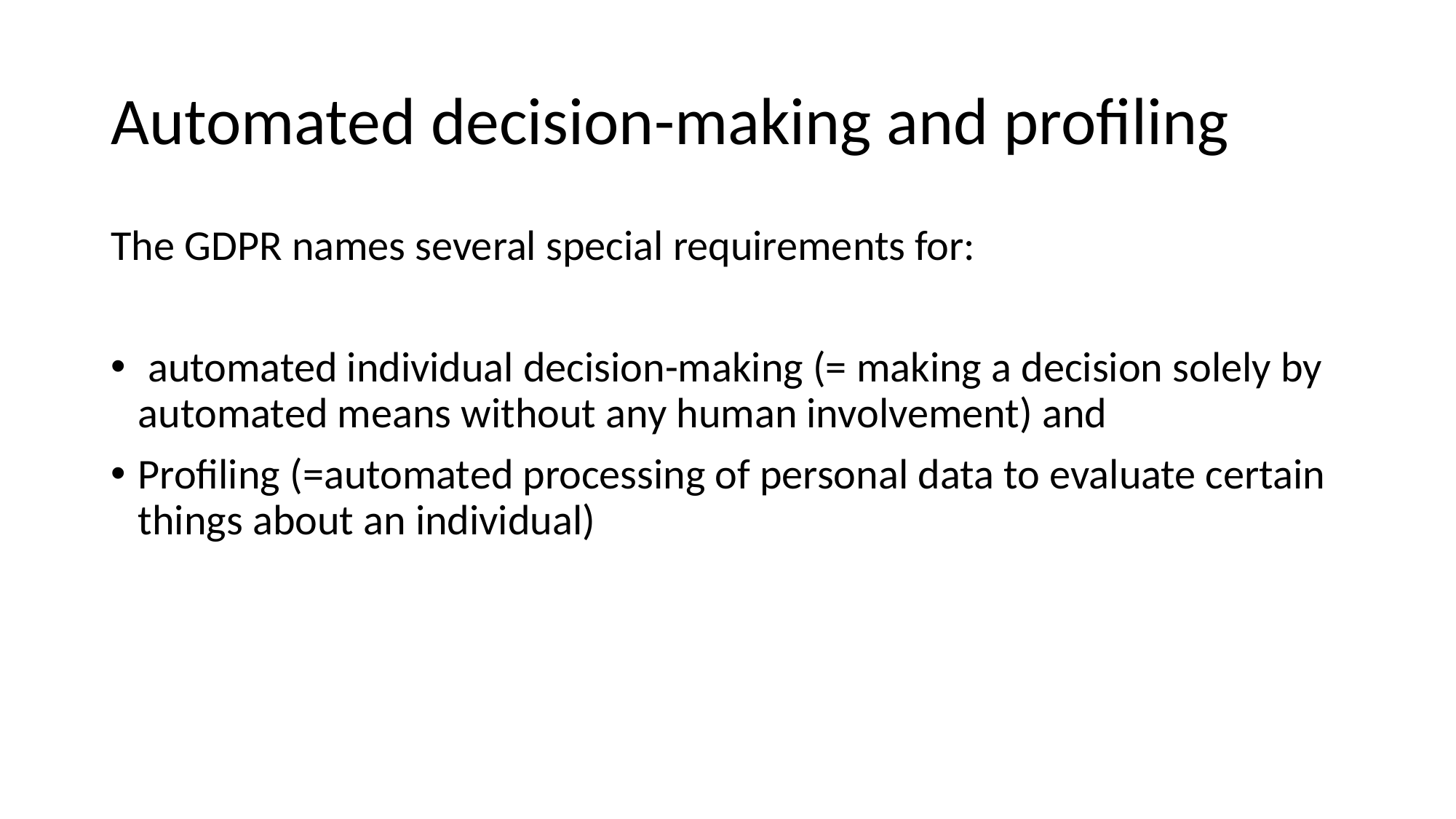

# Automated decision-making and profiling
The GDPR names several special requirements for:

 automated individual decision-making (= making a decision solely by automated means without any human involvement) and
Profiling (=automated processing of personal data to evaluate certain things about an individual)